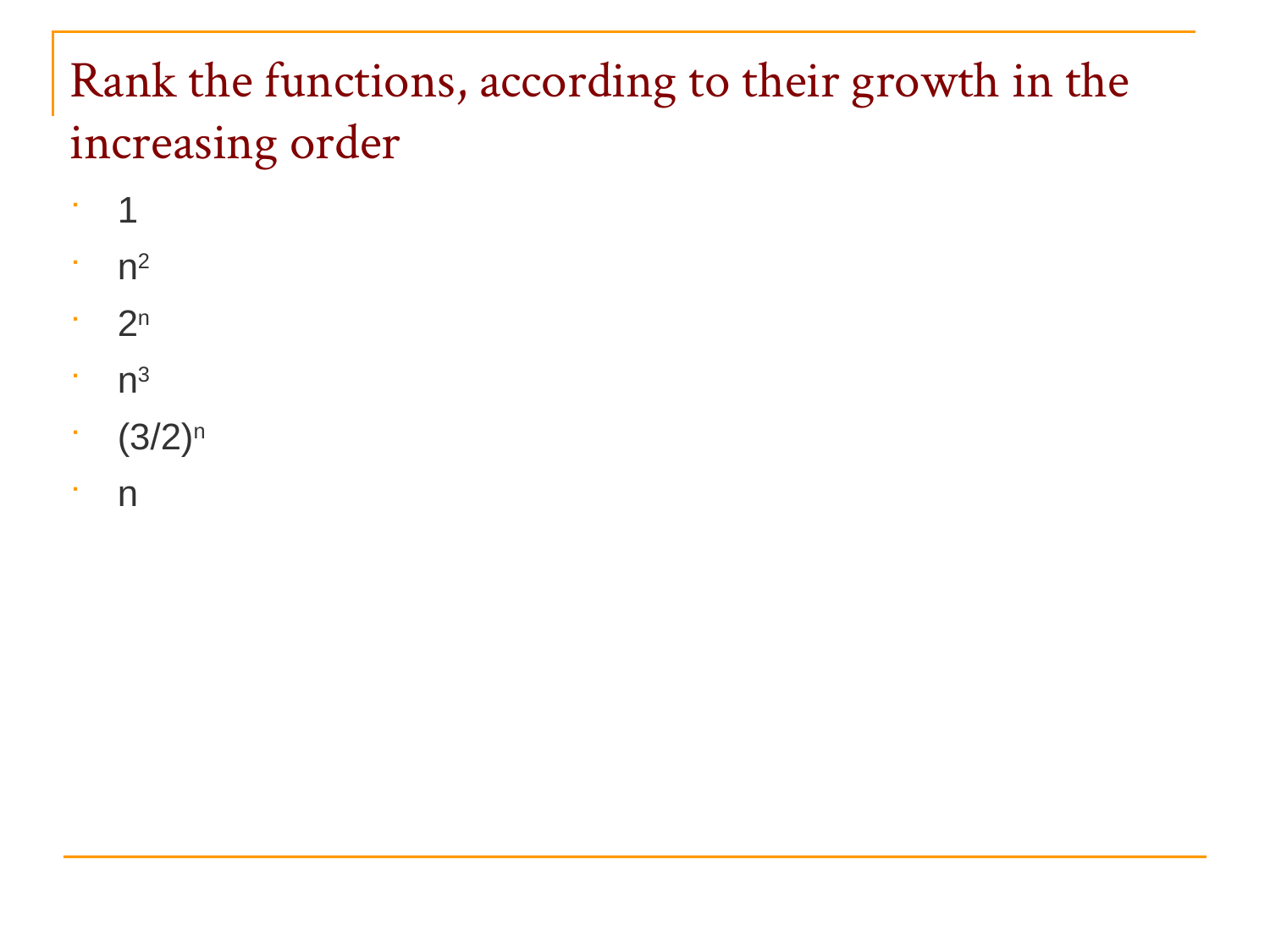

# Rank the functions, according to their growth in the increasing order
1
n2
2n
n3
(3/2)n
n